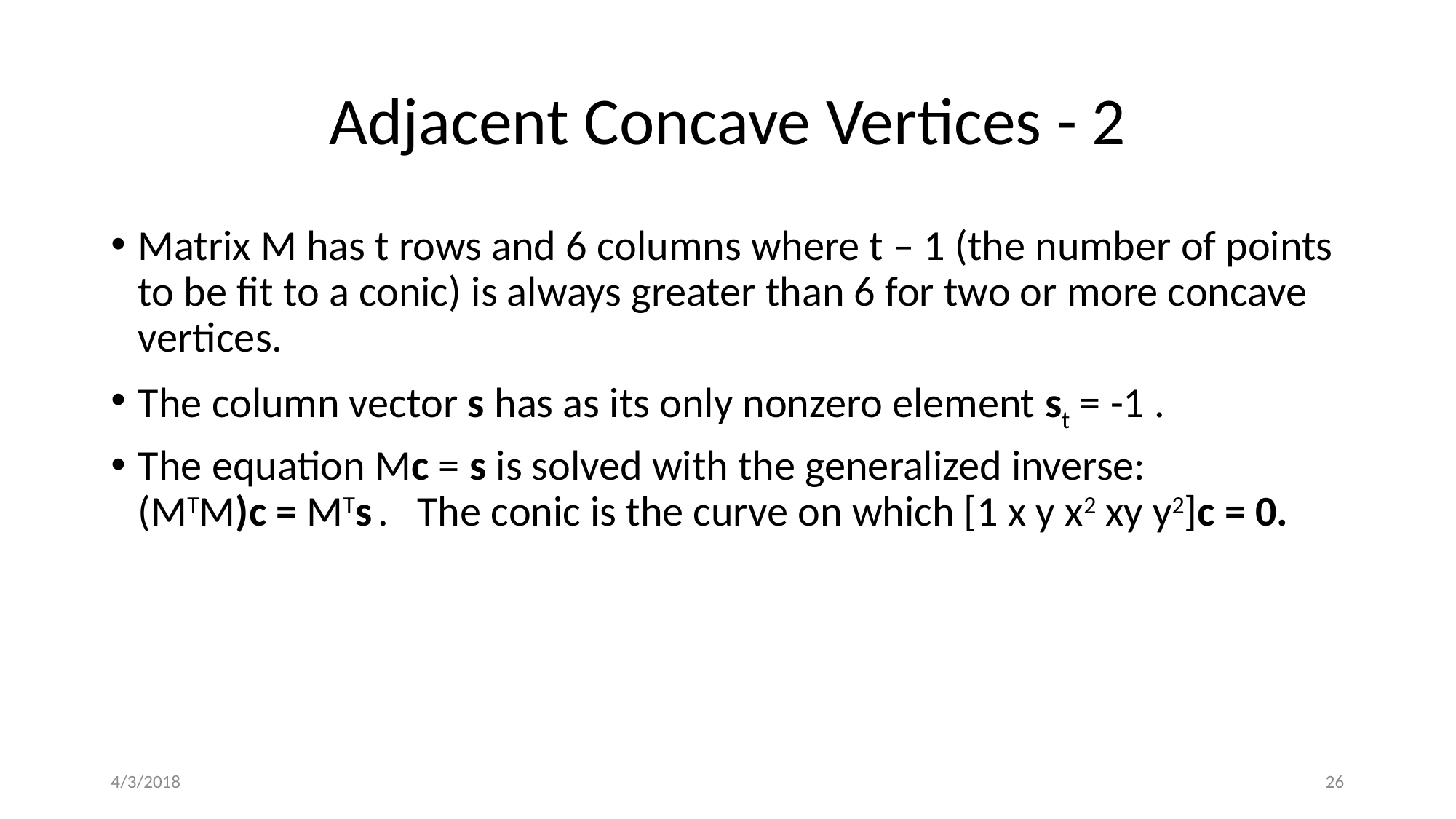

# Adjacent Concave Vertices - 2
Matrix M has t rows and 6 columns where t – 1 (the number of points to be fit to a conic) is always greater than 6 for two or more concave vertices.
The column vector s has as its only nonzero element st = -1 .
The equation Mc = s is solved with the generalized inverse:         (MTM)c = MTs .   The conic is the curve on which [1 x y x2 xy y2]c = 0.
4/3/2018
26